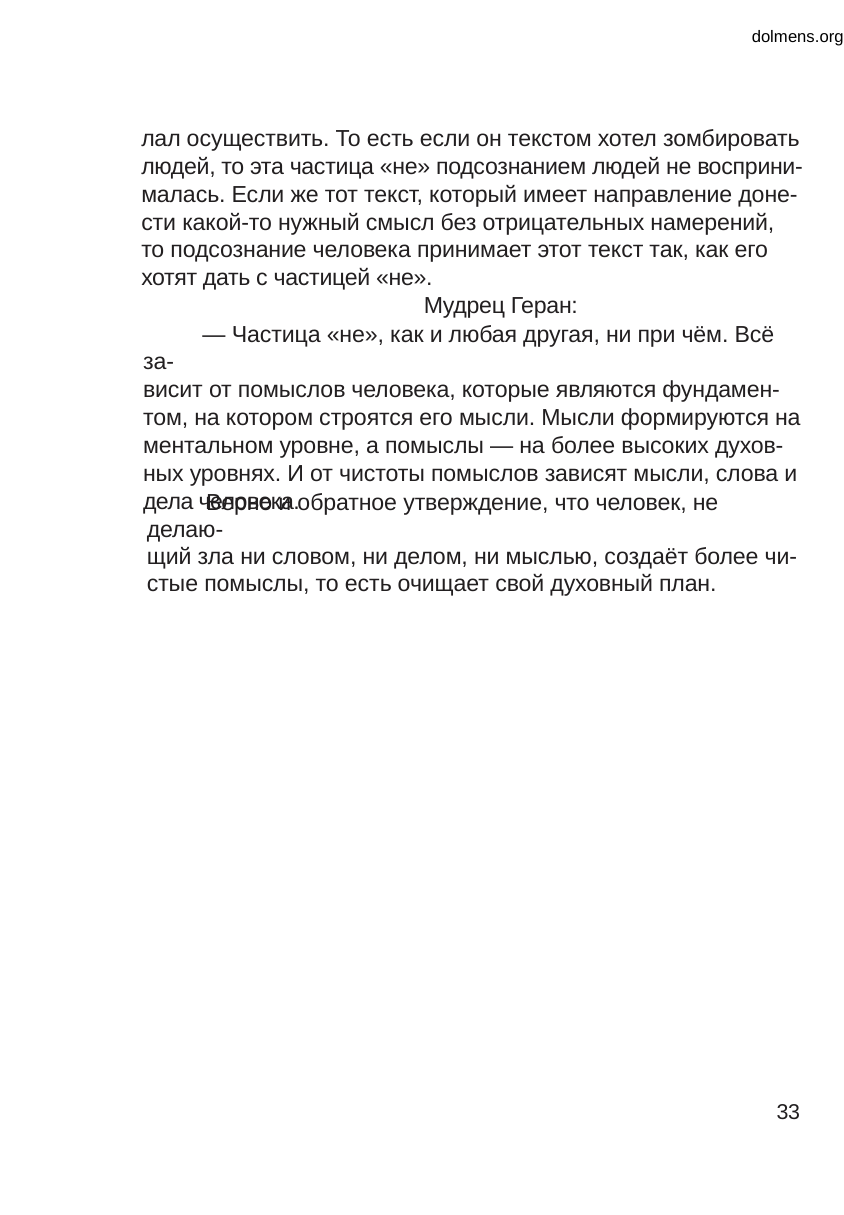

dolmens.org

лал осуществить. То есть если он текстом хотел зомбировать
людей, то эта частица «не» подсознанием людей не восприни-
малась. Если же тот текст, который имеет направление доне-
сти какой-то нужный смысл без отрицательных намерений,
то подсознание человека принимает этот текст так, как его
хотят дать с частицей «не».

Мудрец Геран:

— Частица «не», как и любая другая, ни при чём. Всё за-
висит от помыслов человека, которые являются фундамен-
том, на котором строятся его мысли. Мысли формируются на
ментальном уровне, а помыслы — на более высоких духов-
ных уровнях. И от чистоты помыслов зависят мысли, слова и
дела человека.

Верно и обратное утверждение, что человек, не делаю-
щий зла ни словом, ни делом, ни мыслью, создаёт более чи-
стые помыслы, то есть очищает свой духовный план.

33